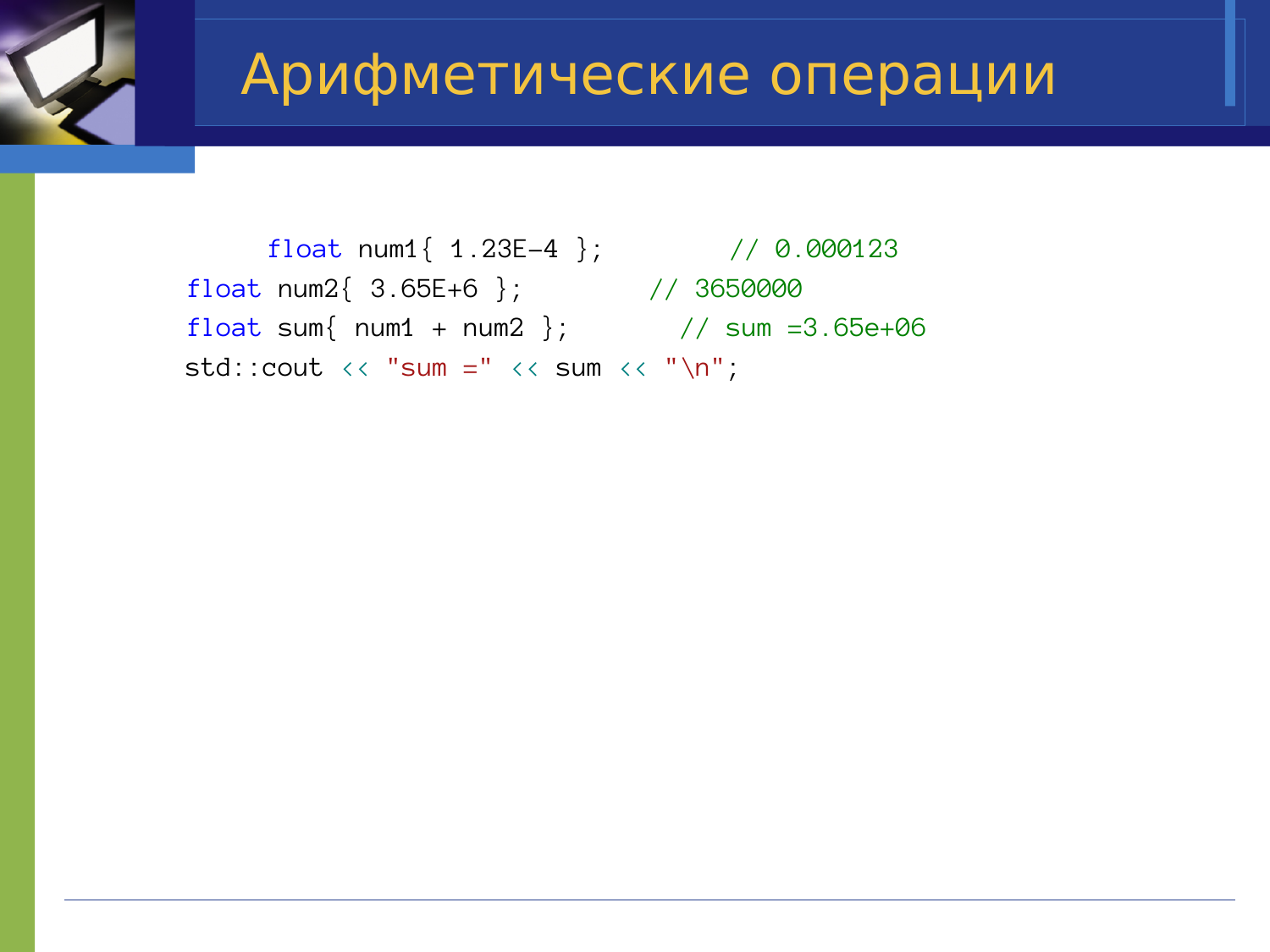

# Арифметические операции

	float num1{ 1.23E-4 };        // 0.000123
   float num2{ 3.65E+6 };        // 3650000
   float sum{ num1 + num2 };       // sum =3.65e+06
   std::cout << "sum =" << sum << "\n";